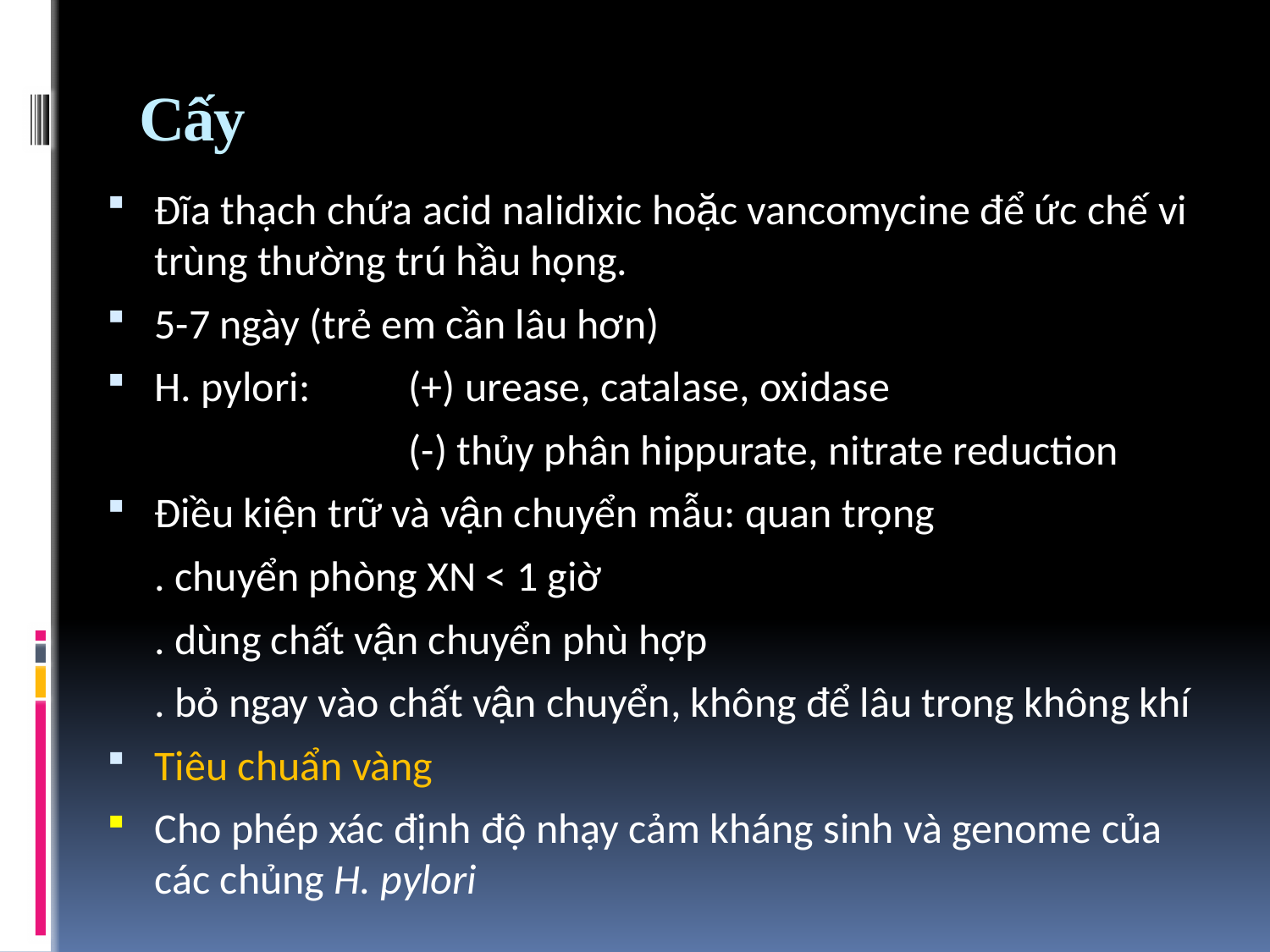

# Cấy
Đĩa thạch chứa acid nalidixic hoặc vancomycine để ức chế vi trùng thường trú hầu họng.
5-7 ngày (trẻ em cần lâu hơn)
H. pylori: 	(+) urease, catalase, oxidase
			(-) thủy phân hippurate, nitrate reduction
Điều kiện trữ và vận chuyển mẫu: quan trọng
	. chuyển phòng XN < 1 giờ
	. dùng chất vận chuyển phù hợp
	. bỏ ngay vào chất vận chuyển, không để lâu trong không khí
Tiêu chuẩn vàng
Cho phép xác định độ nhạy cảm kháng sinh và genome của các chủng H. pylori